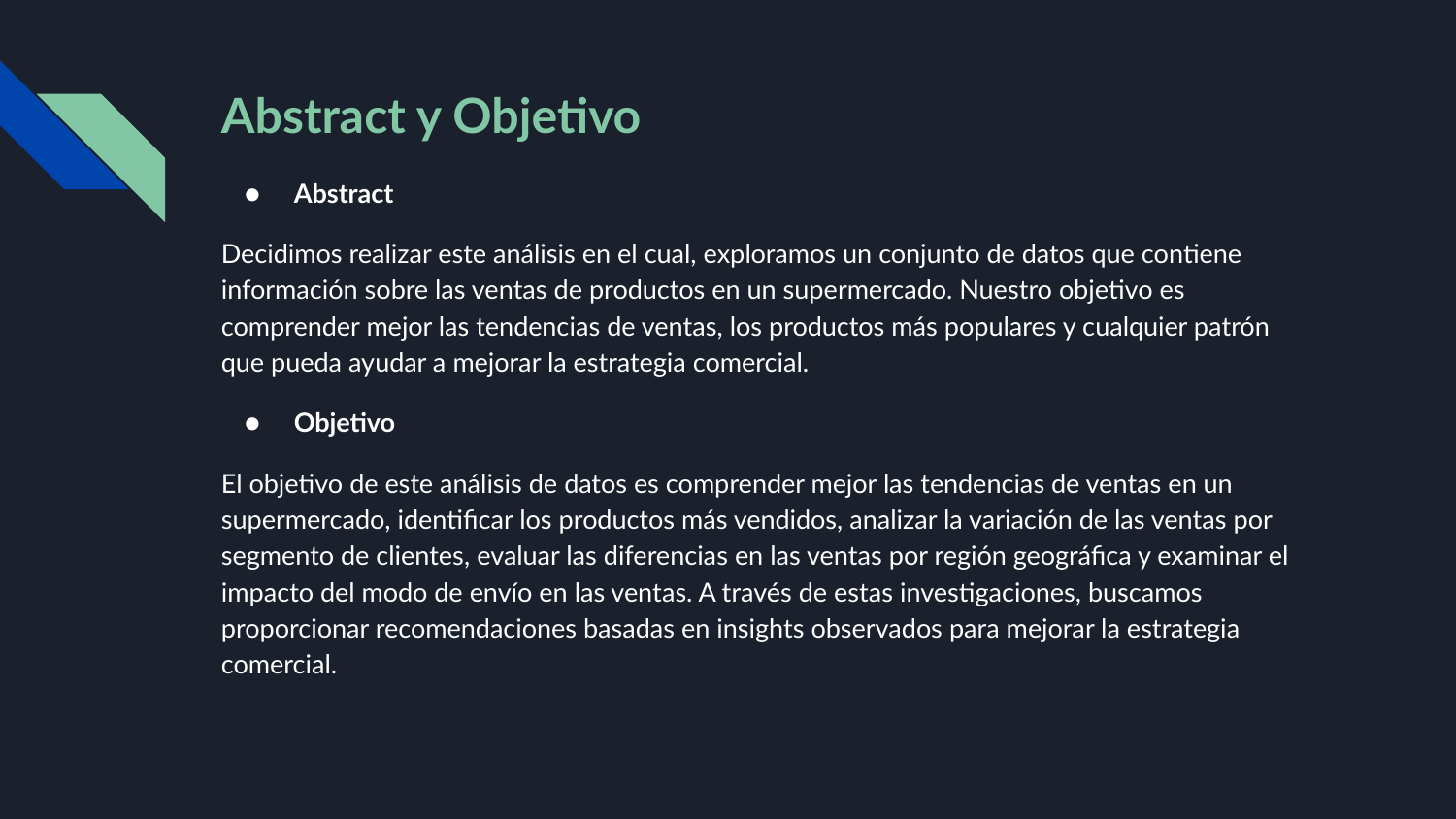

# Abstract y Objetivo

Abstract
Decidimos realizar este análisis en el cual, exploramos un conjunto de datos que contiene información sobre las ventas de productos en un supermercado. Nuestro objetivo es comprender mejor las tendencias de ventas, los productos más populares y cualquier patrón que pueda ayudar a mejorar la estrategia comercial.
Objetivo
El objetivo de este análisis de datos es comprender mejor las tendencias de ventas en un supermercado, identificar los productos más vendidos, analizar la variación de las ventas por segmento de clientes, evaluar las diferencias en las ventas por región geográfica y examinar el impacto del modo de envío en las ventas. A través de estas investigaciones, buscamos proporcionar recomendaciones basadas en insights observados para mejorar la estrategia comercial.